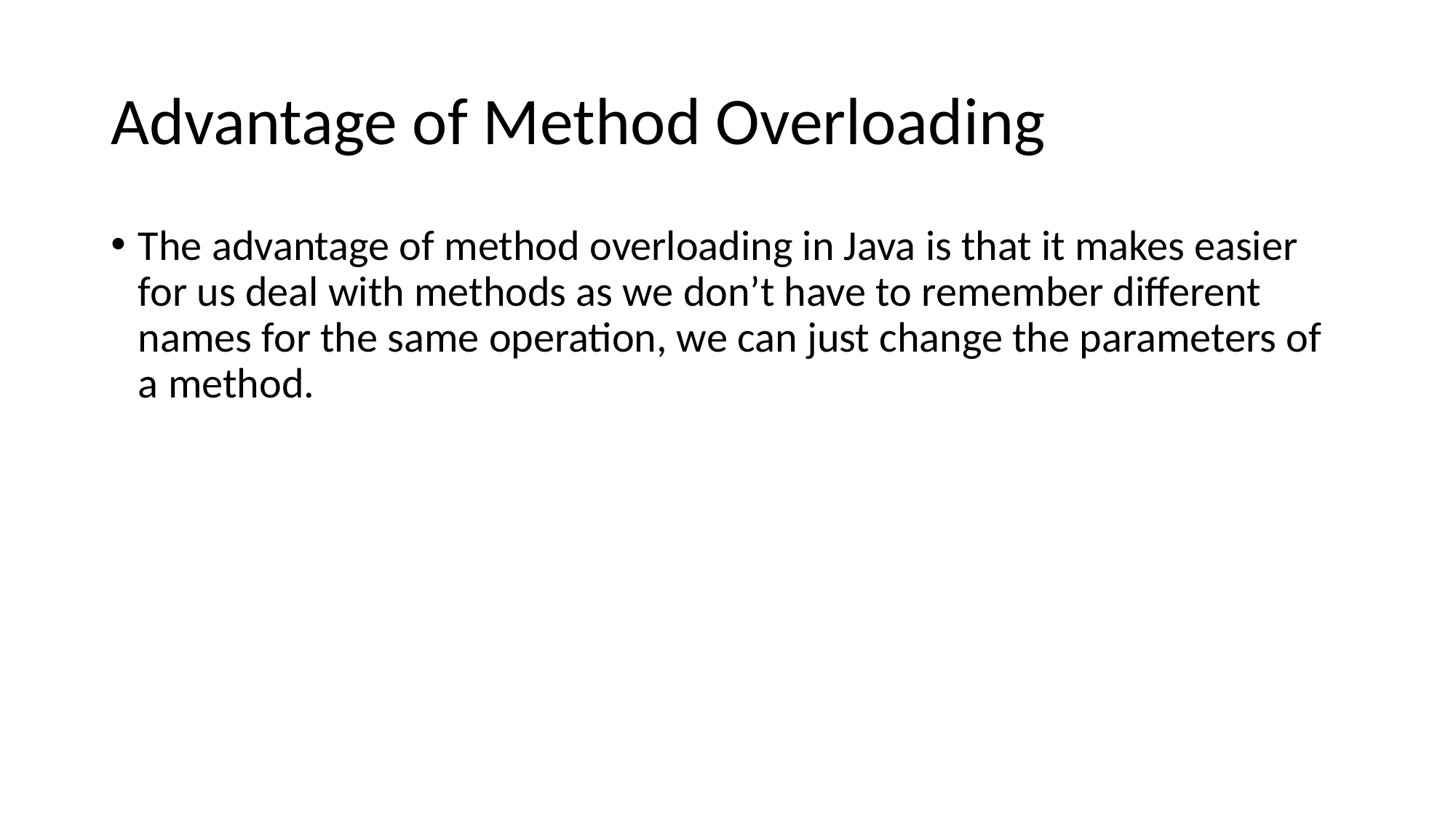

# Advantage of Method Overloading
The advantage of method overloading in Java is that it makes easier for us deal with methods as we don’t have to remember different names for the same operation, we can just change the parameters of a method.